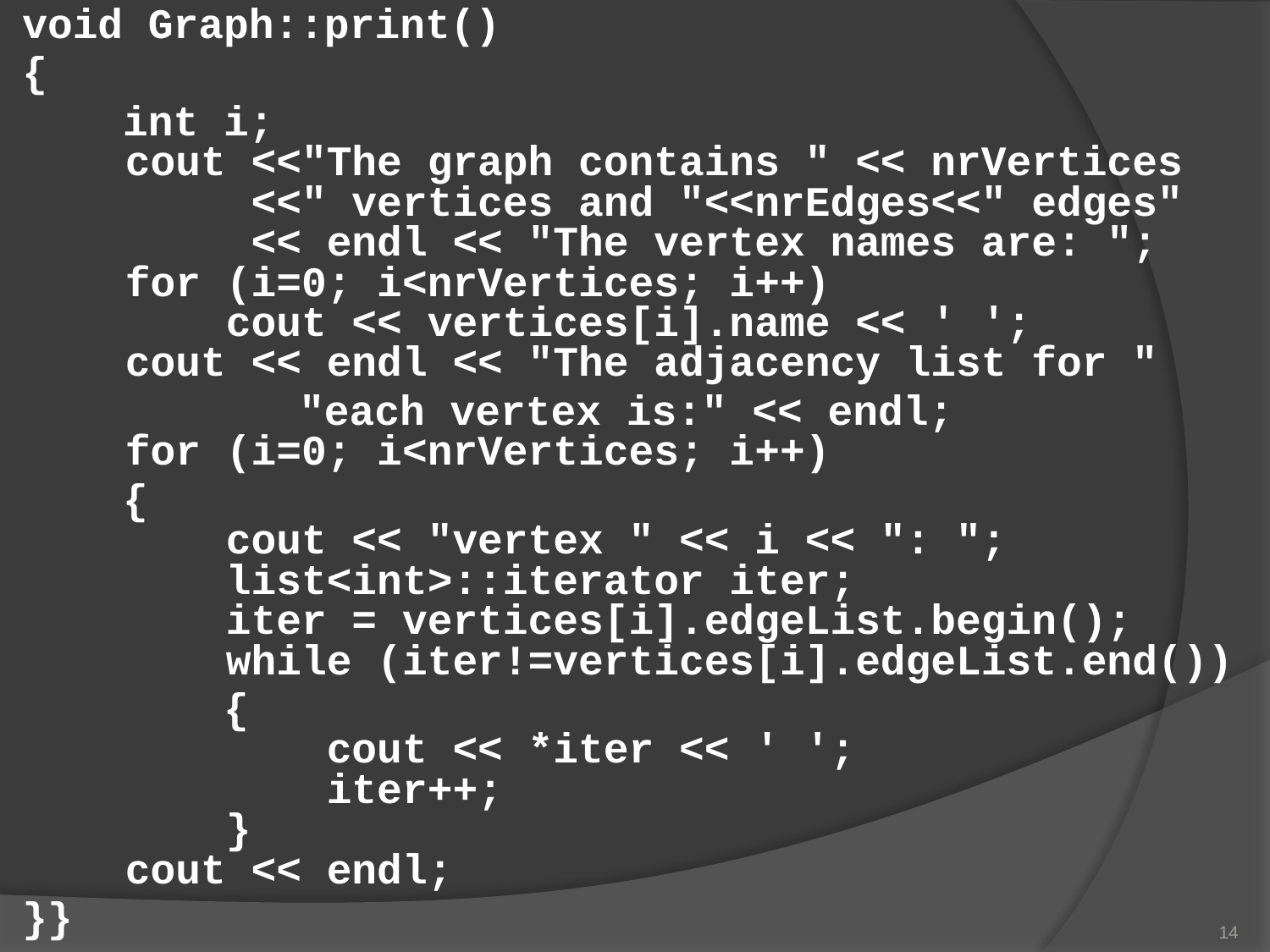

void Graph::print()
{
    int i;
  cout <<"The graph contains " << nrVertices
       <<" vertices and "<<nrEdges<<" edges"
       << endl << "The vertex names are: ";
  for (i=0; i<nrVertices; i++)
      cout << vertices[i].name << ' ';
  cout << endl << "The adjacency list for "
           "each vertex is:" << endl;
  for (i=0; i<nrVertices; i++)
    {
      cout << "vertex " << i << ": ";
      list<int>::iterator iter;
      iter = vertices[i].edgeList.begin();
      while (iter!=vertices[i].edgeList.end())
        {
          cout << *iter << ' ';
          iter++;
      }
  cout << endl;
}}
14